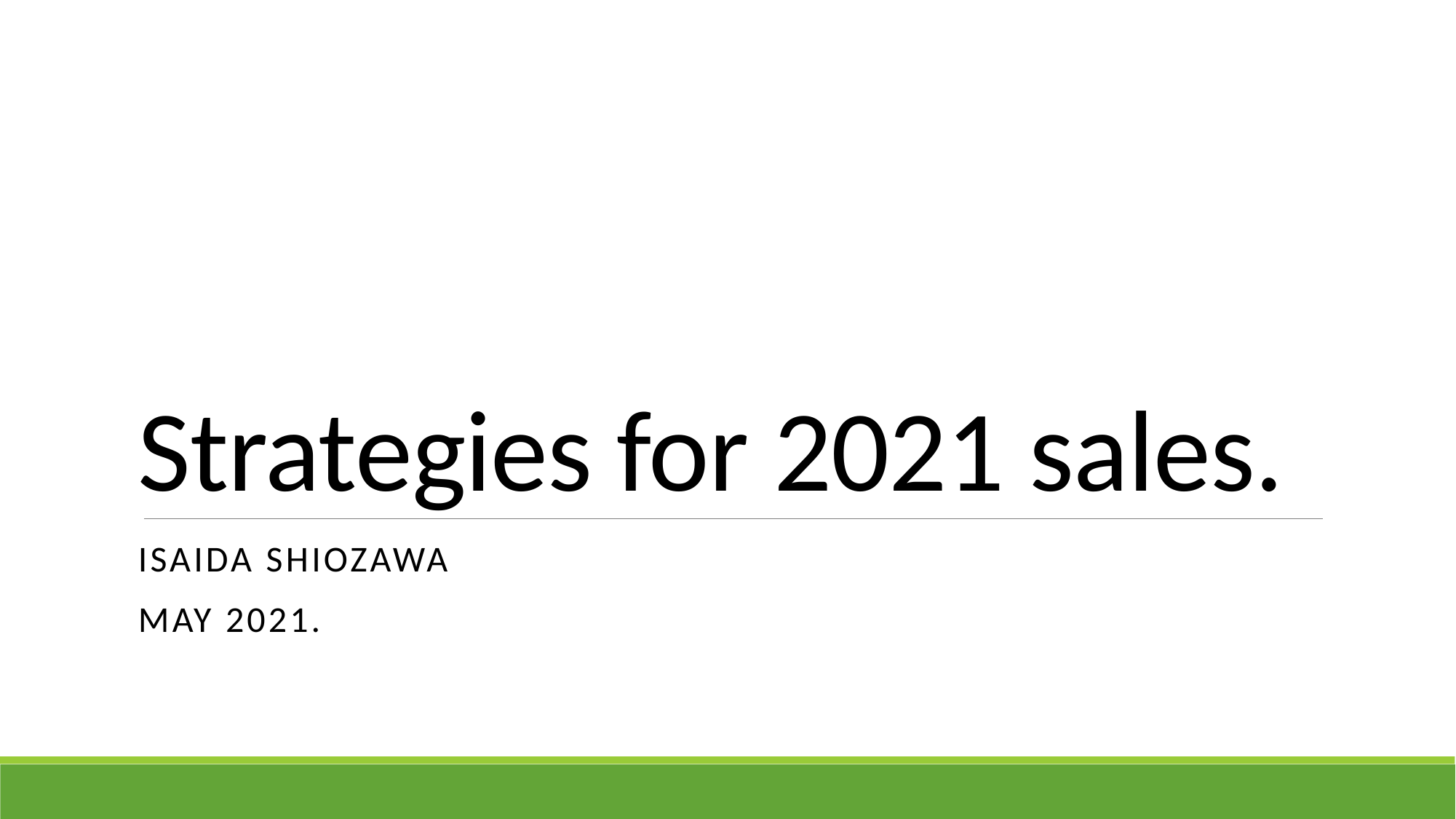

# Strategies for 2021 sales.
Isaida Shiozawa
May 2021.